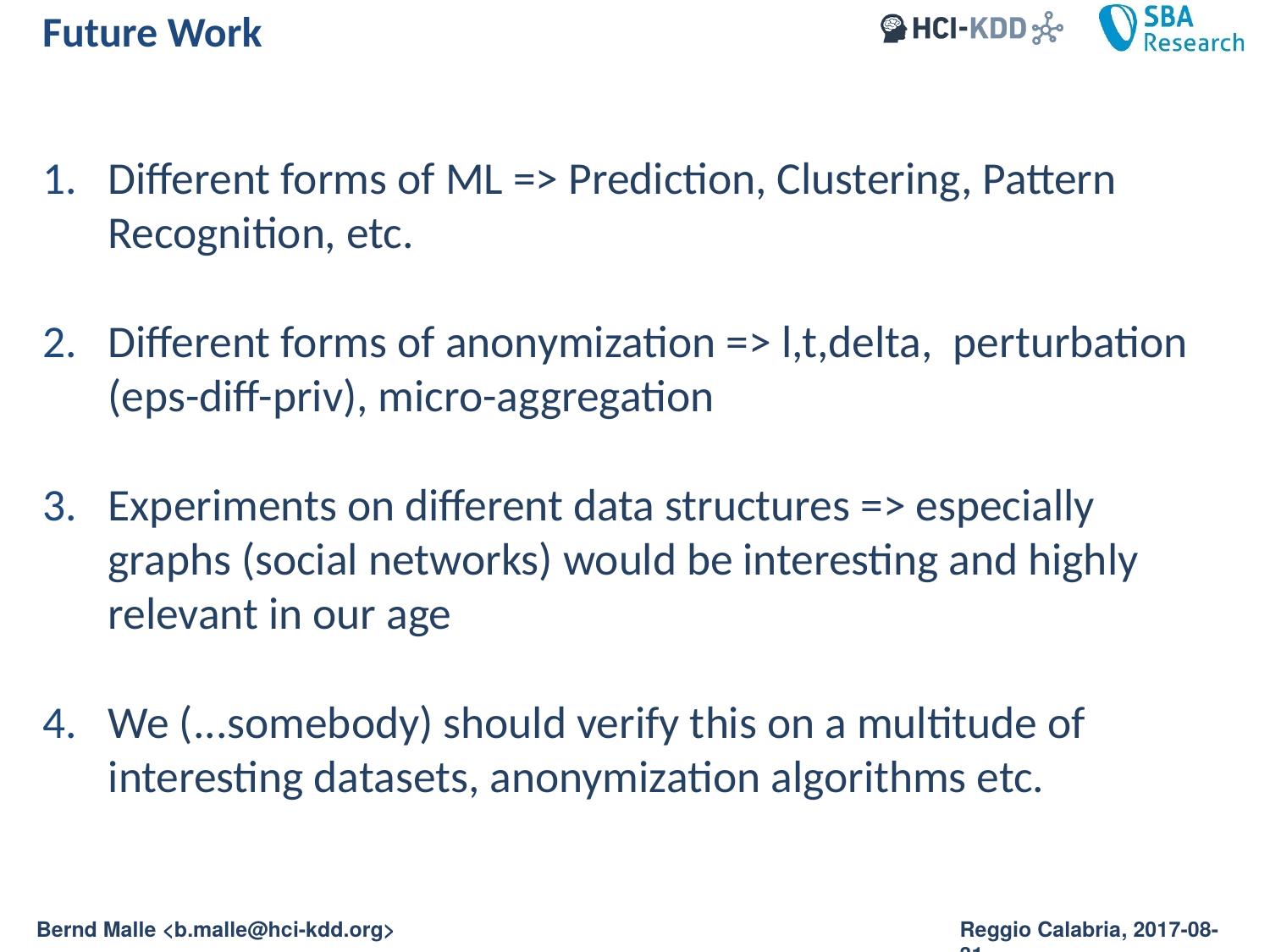

Future Work
Different forms of ML => Prediction, Clustering, Pattern Recognition, etc.

Different forms of anonymization => l,t,delta,  perturbation (eps-diff-priv), micro-aggregation

Experiments on different data structures => especially graphs (social networks) would be interesting and highly relevant in our age

We (...somebody) should verify this on a multitude of interesting datasets, anonymization algorithms etc.